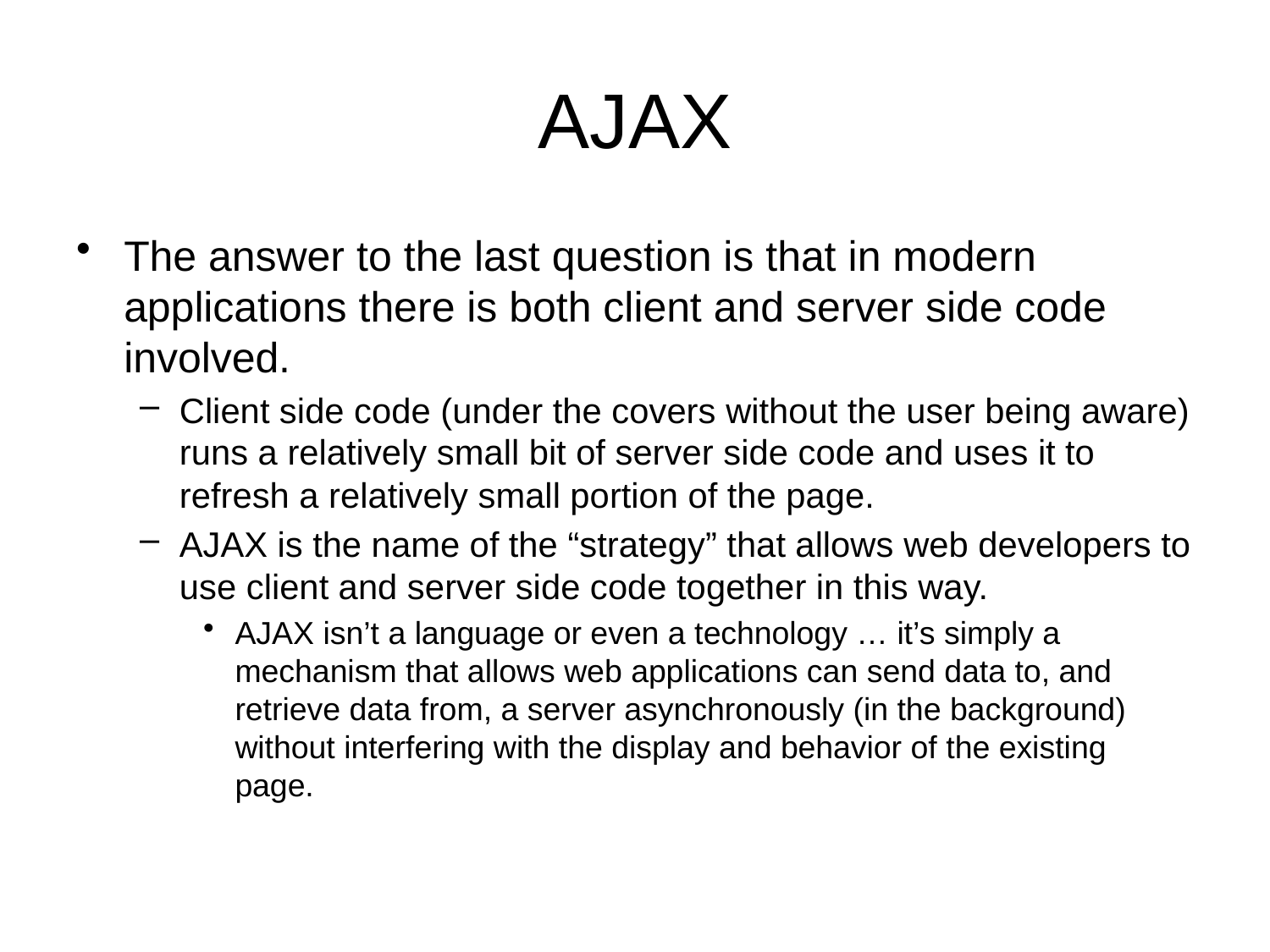

# AJAX
The answer to the last question is that in modern applications there is both client and server side code involved.
Client side code (under the covers without the user being aware) runs a relatively small bit of server side code and uses it to refresh a relatively small portion of the page.
AJAX is the name of the “strategy” that allows web developers to use client and server side code together in this way.
AJAX isn’t a language or even a technology … it’s simply a mechanism that allows web applications can send data to, and retrieve data from, a server asynchronously (in the background) without interfering with the display and behavior of the existing page.